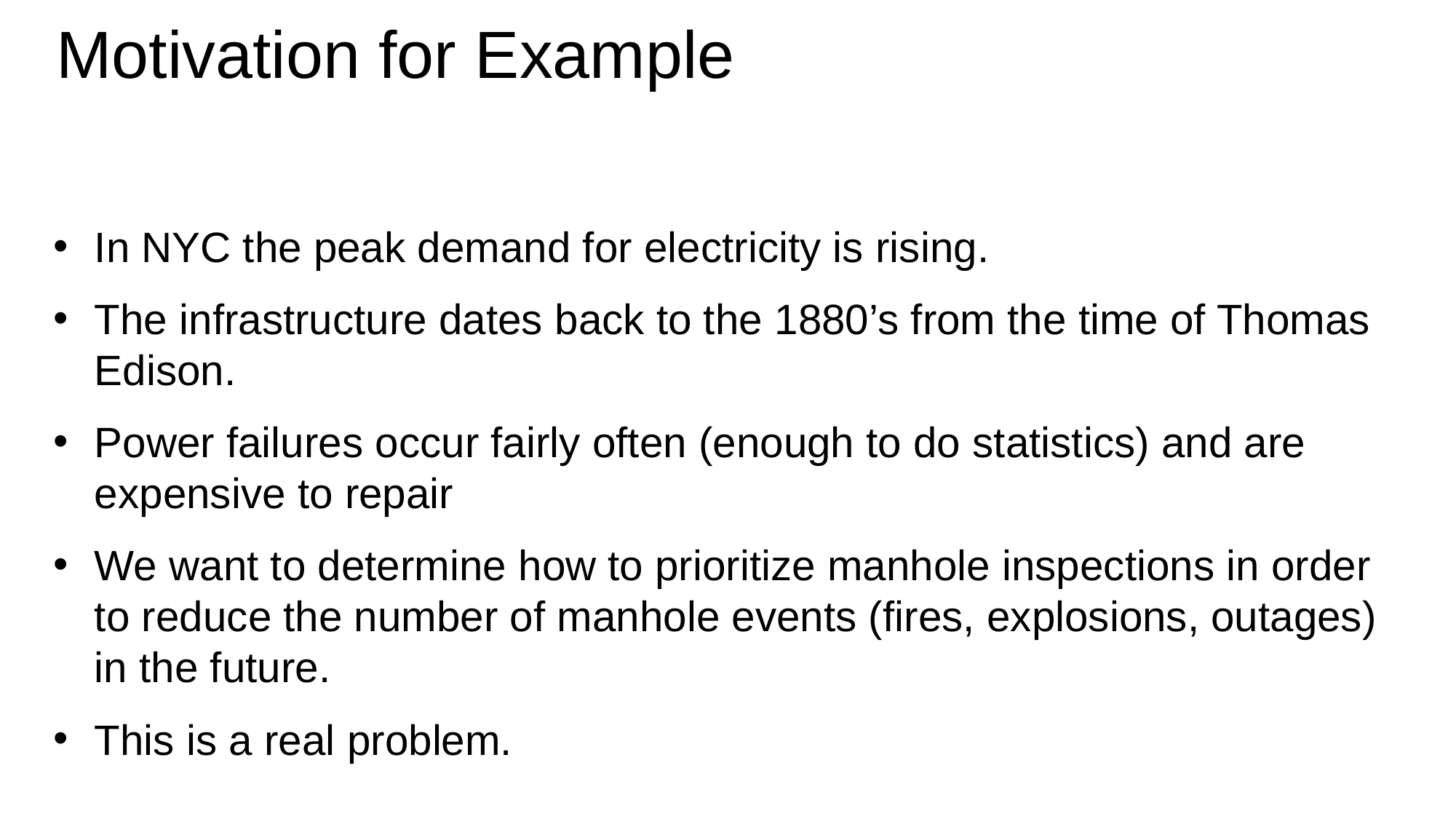

# Motivation for Example
In NYC the peak demand for electricity is rising.
The infrastructure dates back to the 1880’s from the time of Thomas Edison.
Power failures occur fairly often (enough to do statistics) and are expensive to repair
We want to determine how to prioritize manhole inspections in order to reduce the number of manhole events (fires, explosions, outages) in the future.
This is a real problem.